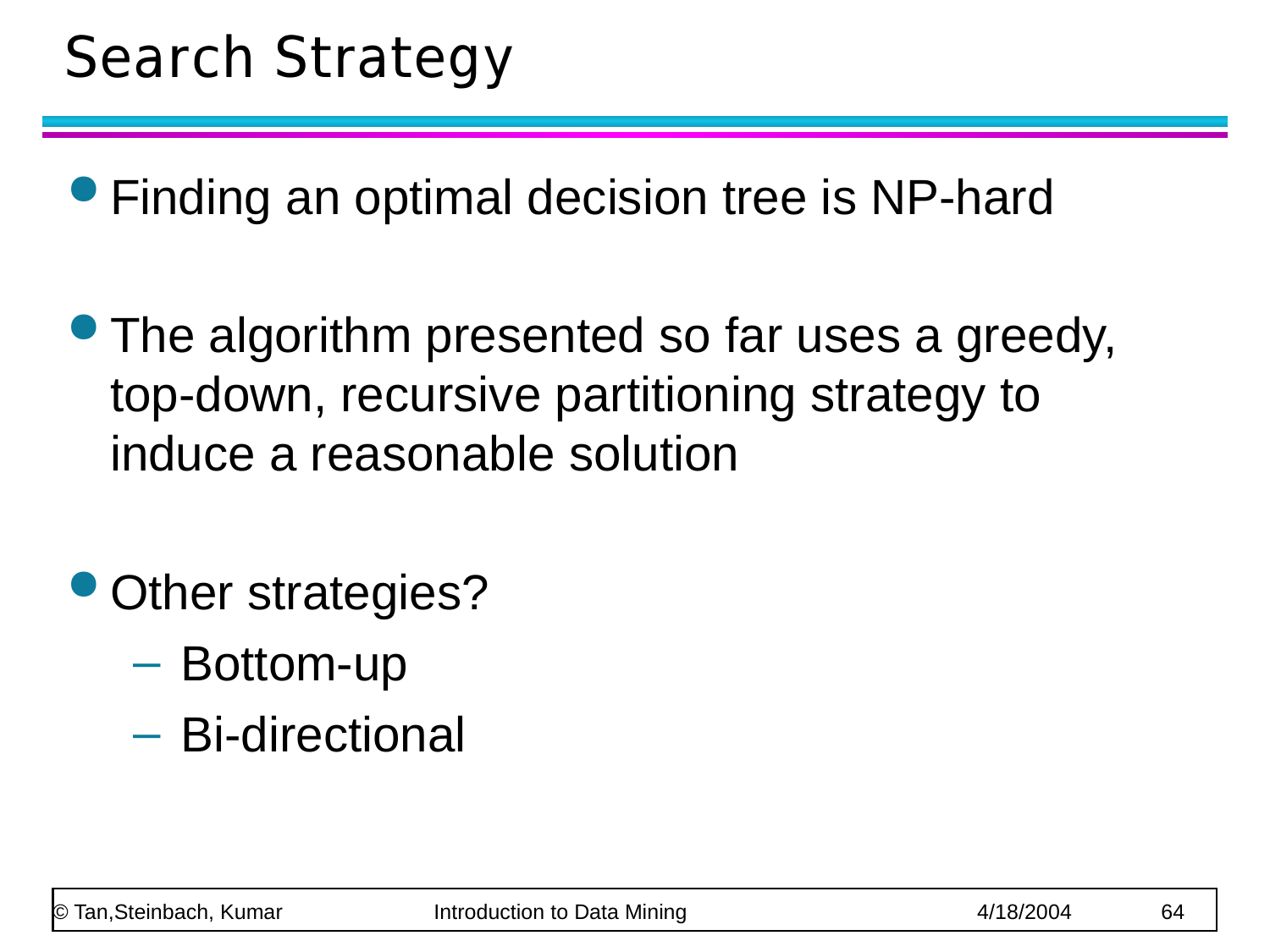

# Search Strategy
Finding an optimal decision tree is NP-hard

The algorithm presented so far uses a greedy, top-down, recursive partitioning strategy to induce a reasonable solution

Other strategies?
Bottom-up
Bi-directional